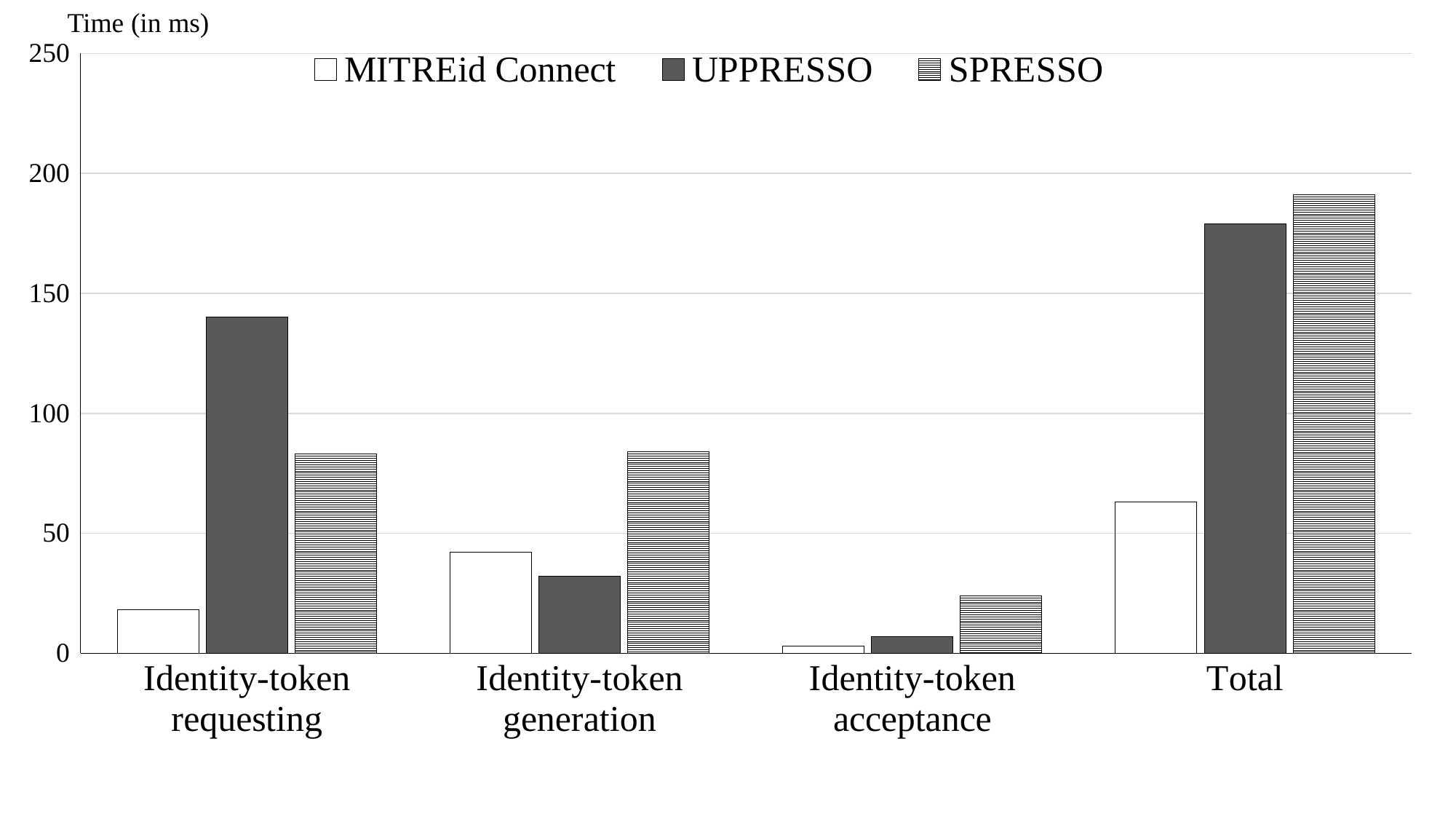

Time (in ms)

### Chart

| Category | MITREid Connect | UPPRESSO | SPRESSO |
|---|---|---|---|
| Identity-token requesting | 18.0 | 140.0 | 83.0 |
| Identity-token generation | 42.0 | 32.0 | 84.0 |
| Identity-token acceptance | 3.0 | 7.0 | 24.0 |
| Total | 63.0 | 179.0 | 191.0 |